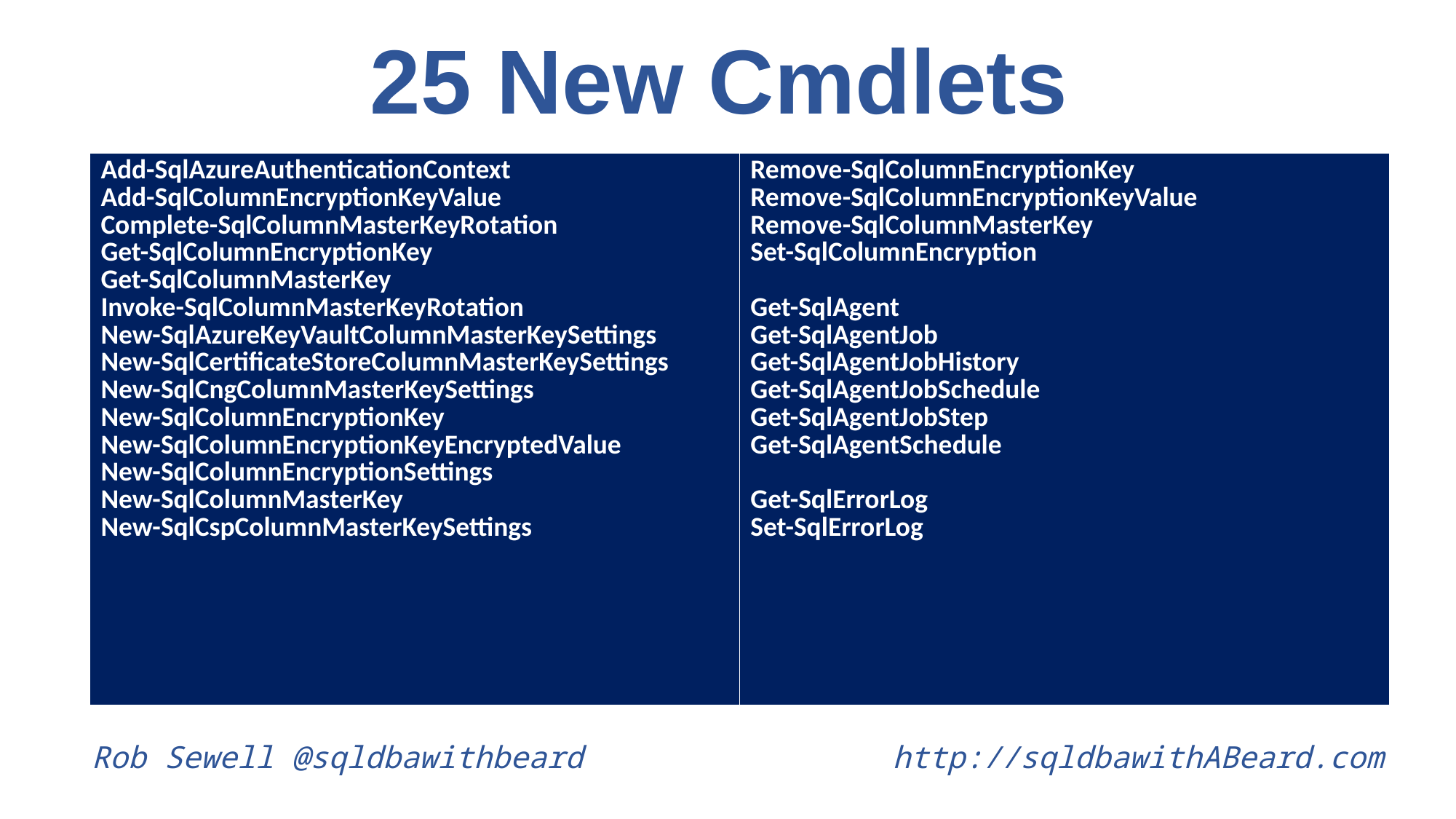

25 New Cmdlets

| Add-SqlAzureAuthenticationContext Add-SqlColumnEncryptionKeyValue Complete-SqlColumnMasterKeyRotation Get-SqlColumnEncryptionKey Get-SqlColumnMasterKey Invoke-SqlColumnMasterKeyRotation New-SqlAzureKeyVaultColumnMasterKeySettings New-SqlCertificateStoreColumnMasterKeySettings New-SqlCngColumnMasterKeySettings New-SqlColumnEncryptionKey New-SqlColumnEncryptionKeyEncryptedValue New-SqlColumnEncryptionSettings New-SqlColumnMasterKey New-SqlCspColumnMasterKeySettings | Remove-SqlColumnEncryptionKey Remove-SqlColumnEncryptionKeyValue Remove-SqlColumnMasterKey Set-SqlColumnEncryption Get-SqlAgent Get-SqlAgentJob Get-SqlAgentJobHistory Get-SqlAgentJobSchedule Get-SqlAgentJobStep Get-SqlAgentSchedule Get-SqlErrorLog Set-SqlErrorLog |
| --- | --- |
Rob Sewell @sqldbawithbeard                 http://sqldbawithABeard.com